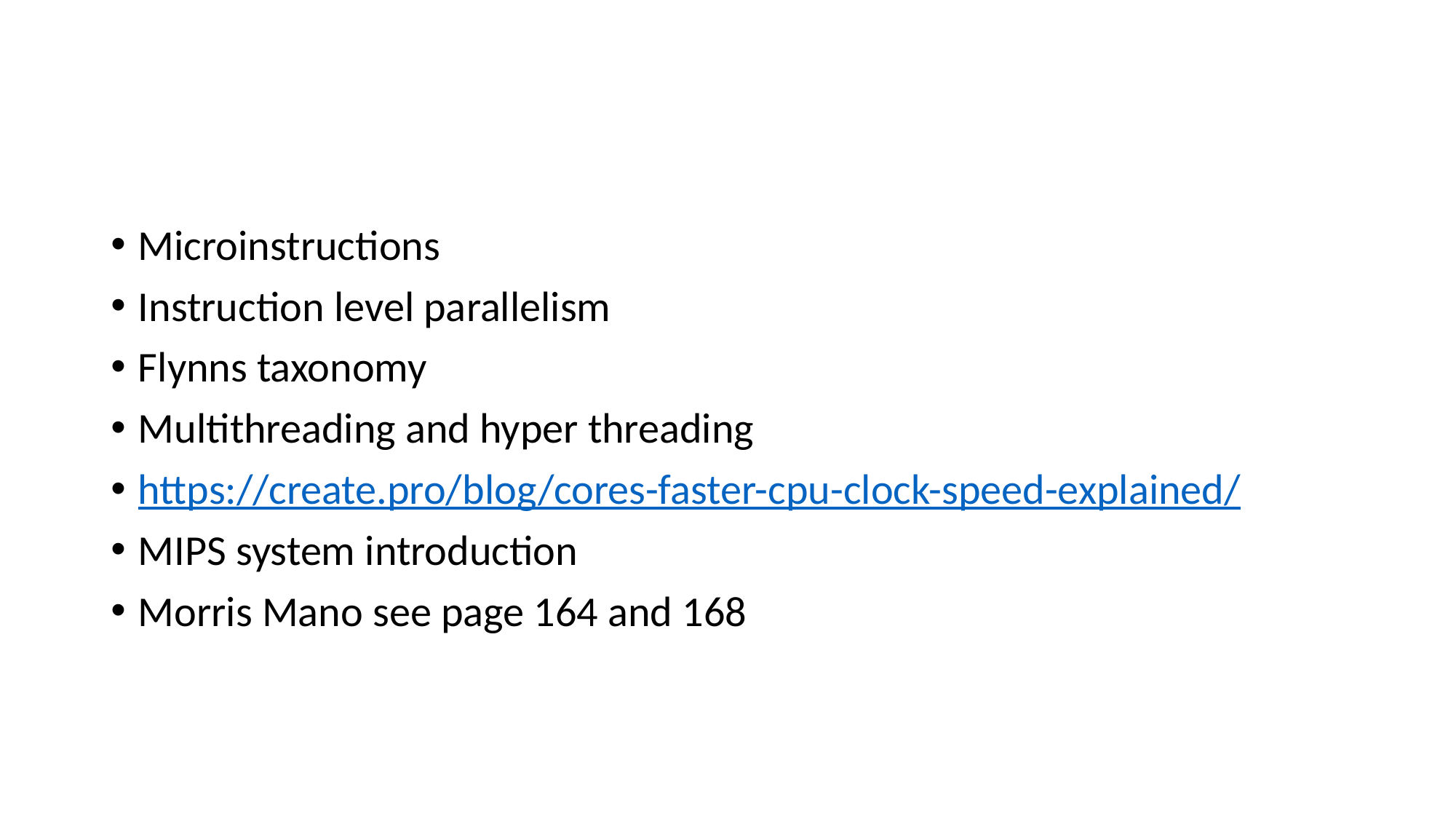

#
Microinstructions
Instruction level parallelism
Flynns taxonomy
Multithreading and hyper threading
https://create.pro/blog/cores-faster-cpu-clock-speed-explained/
MIPS system introduction
Morris Mano see page 164 and 168